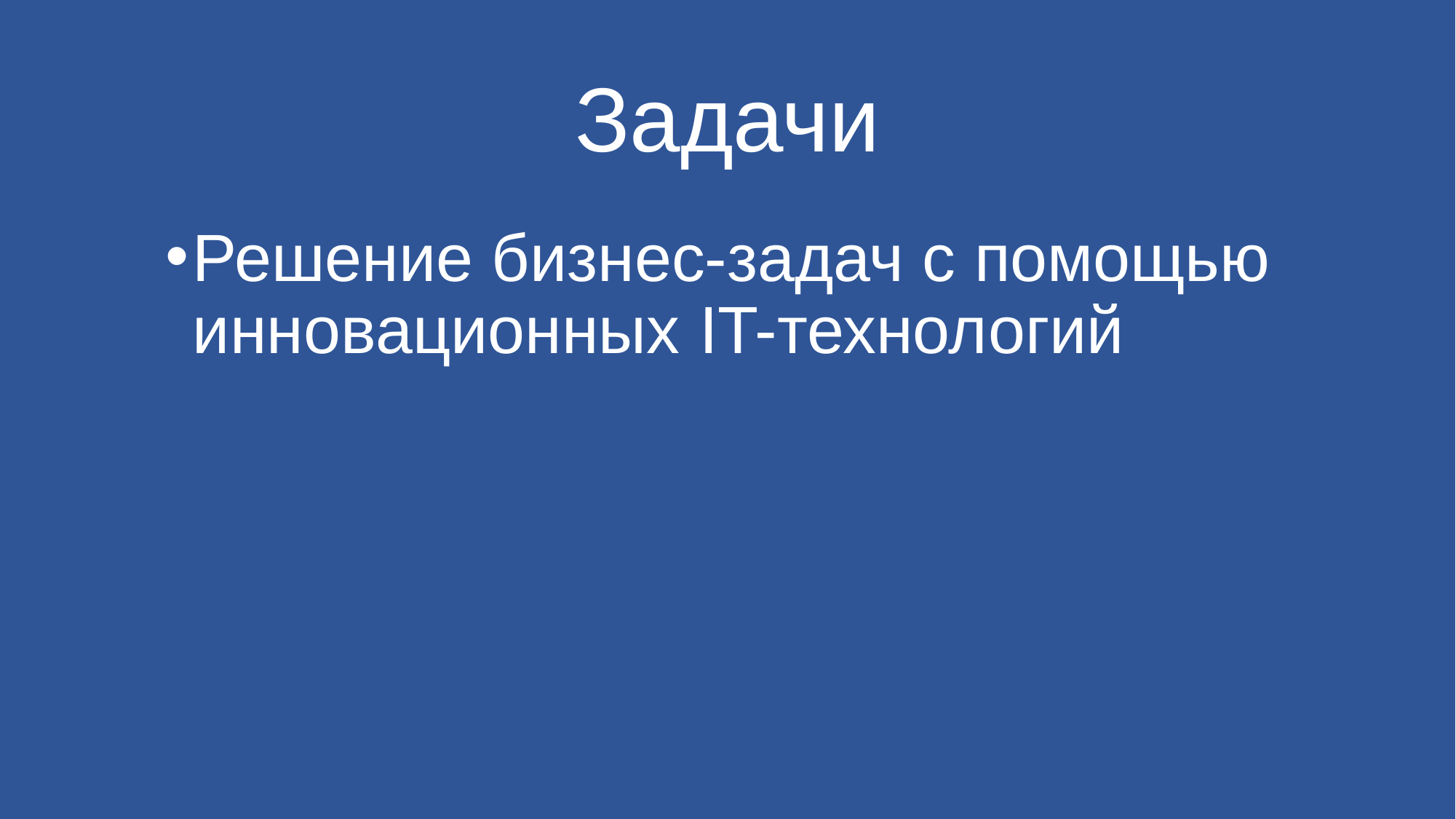

# Задачи
Решение бизнес-задач с помощью инновационных IT-технологий